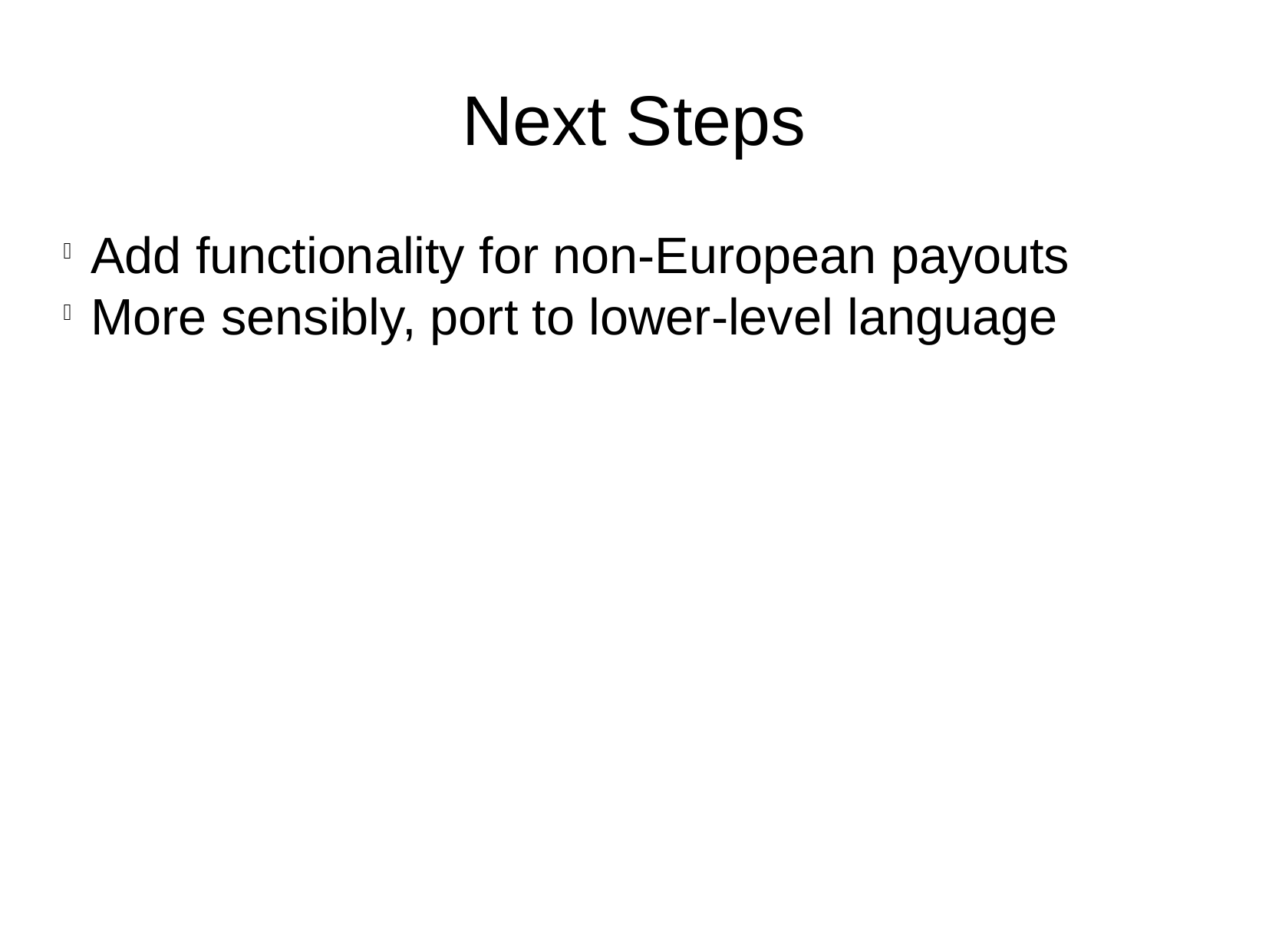

Next Steps
Add functionality for non-European payouts
More sensibly, port to lower-level language